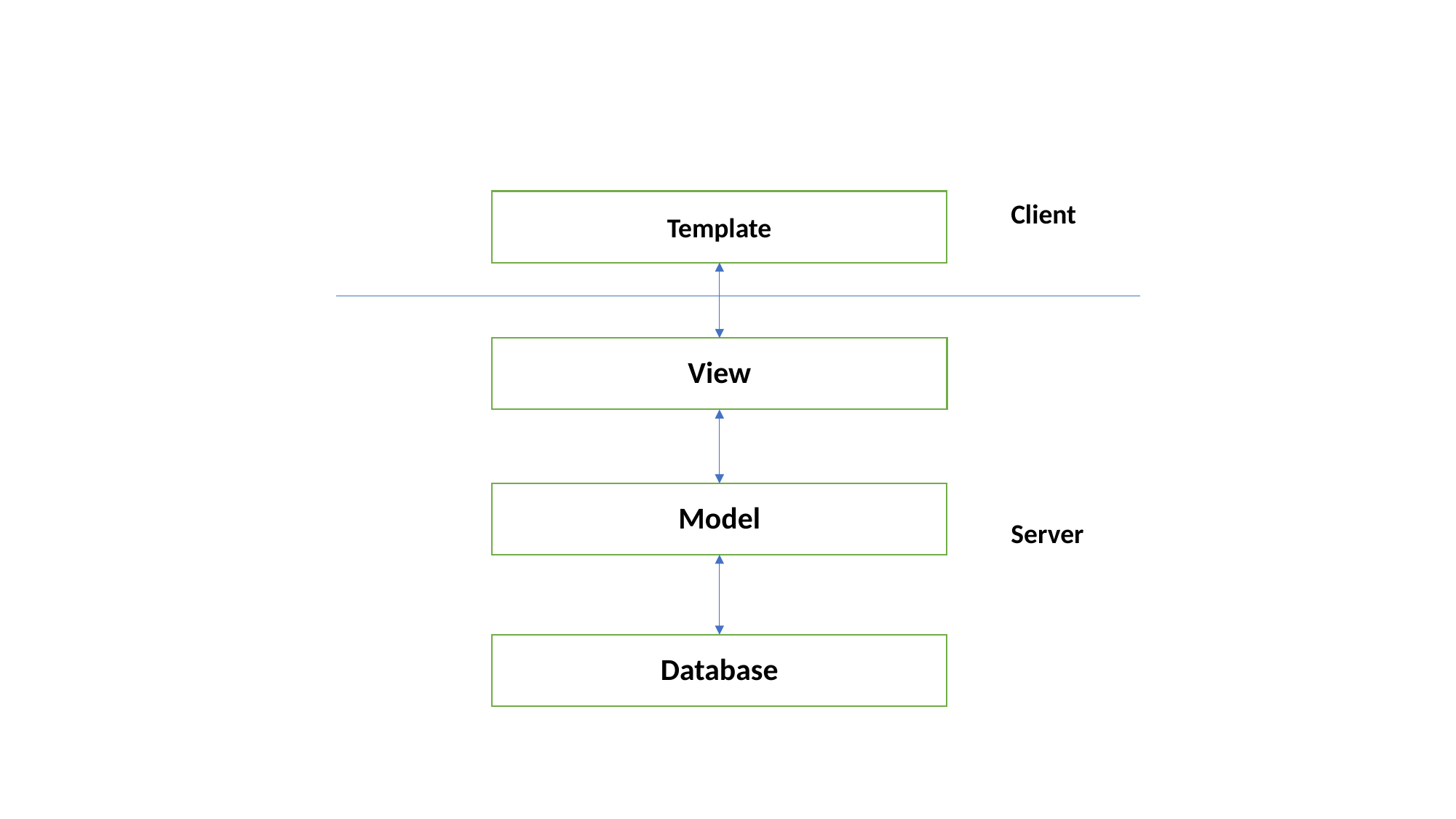

Template
Client
# View
Model
Server
Database